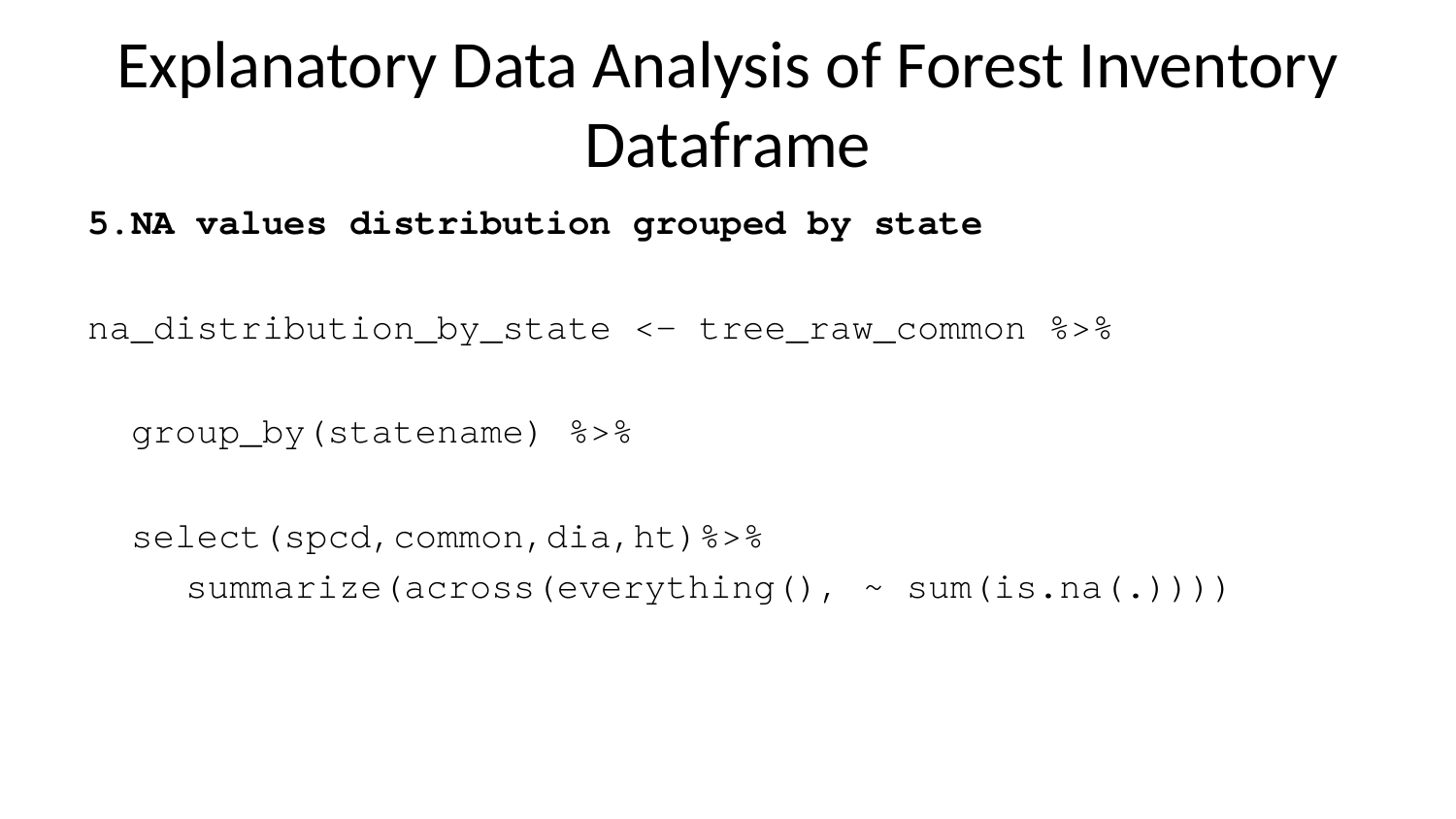

# Explanatory Data Analysis of Forest Inventory Dataframe
5.NA values distribution grouped by state
na_distribution_by_state <- tree_raw_common %>%
  group_by(statename) %>%
  select(spcd,common,dia,ht)%>%
  summarize(across(everything(), ~ sum(is.na(.))))